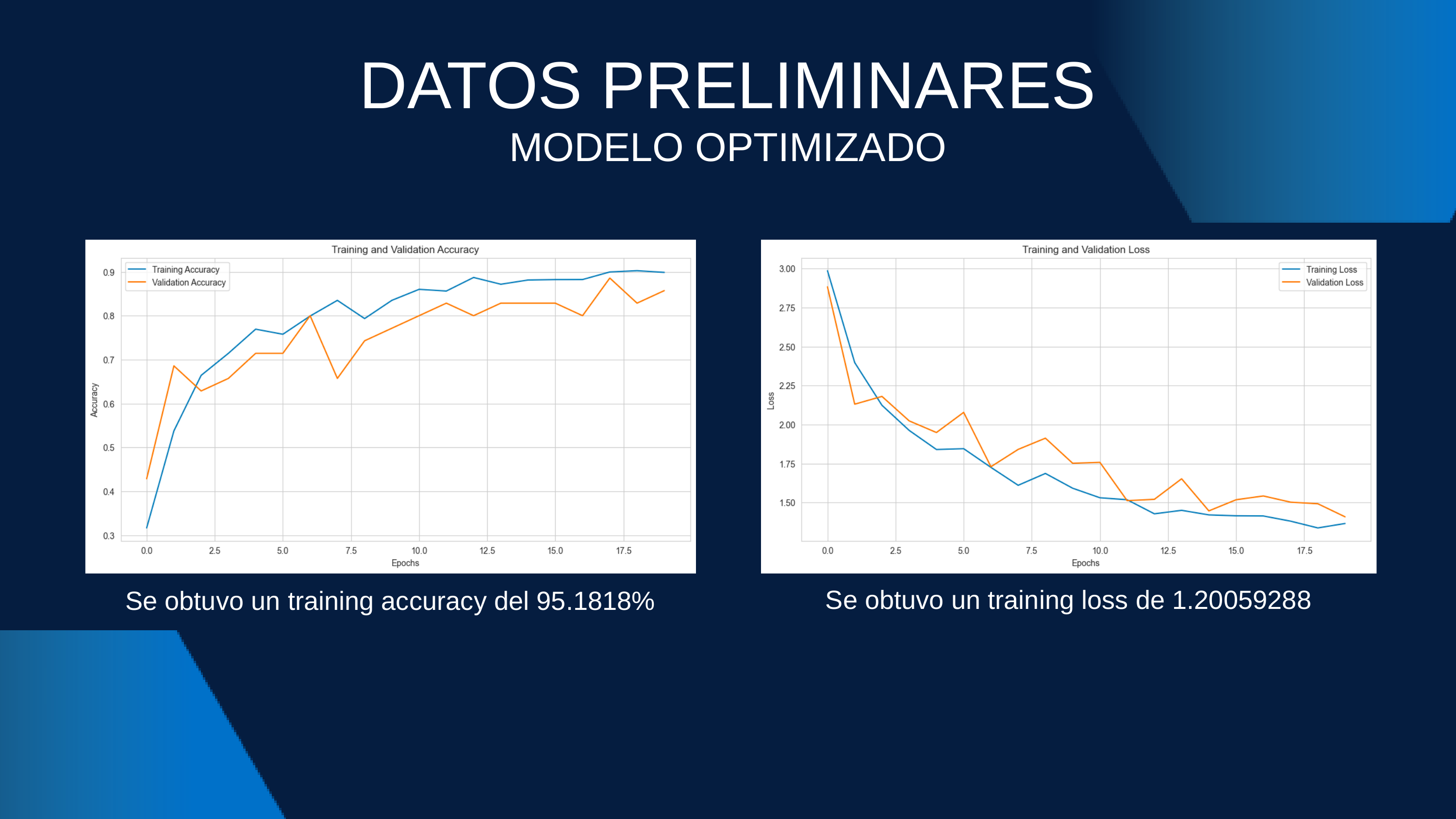

DATOS PRELIMINARES
MODELO OPTIMIZADO

Se obtuvo un training loss de 1.20059288
Se obtuvo un training accuracy del 95.1818%